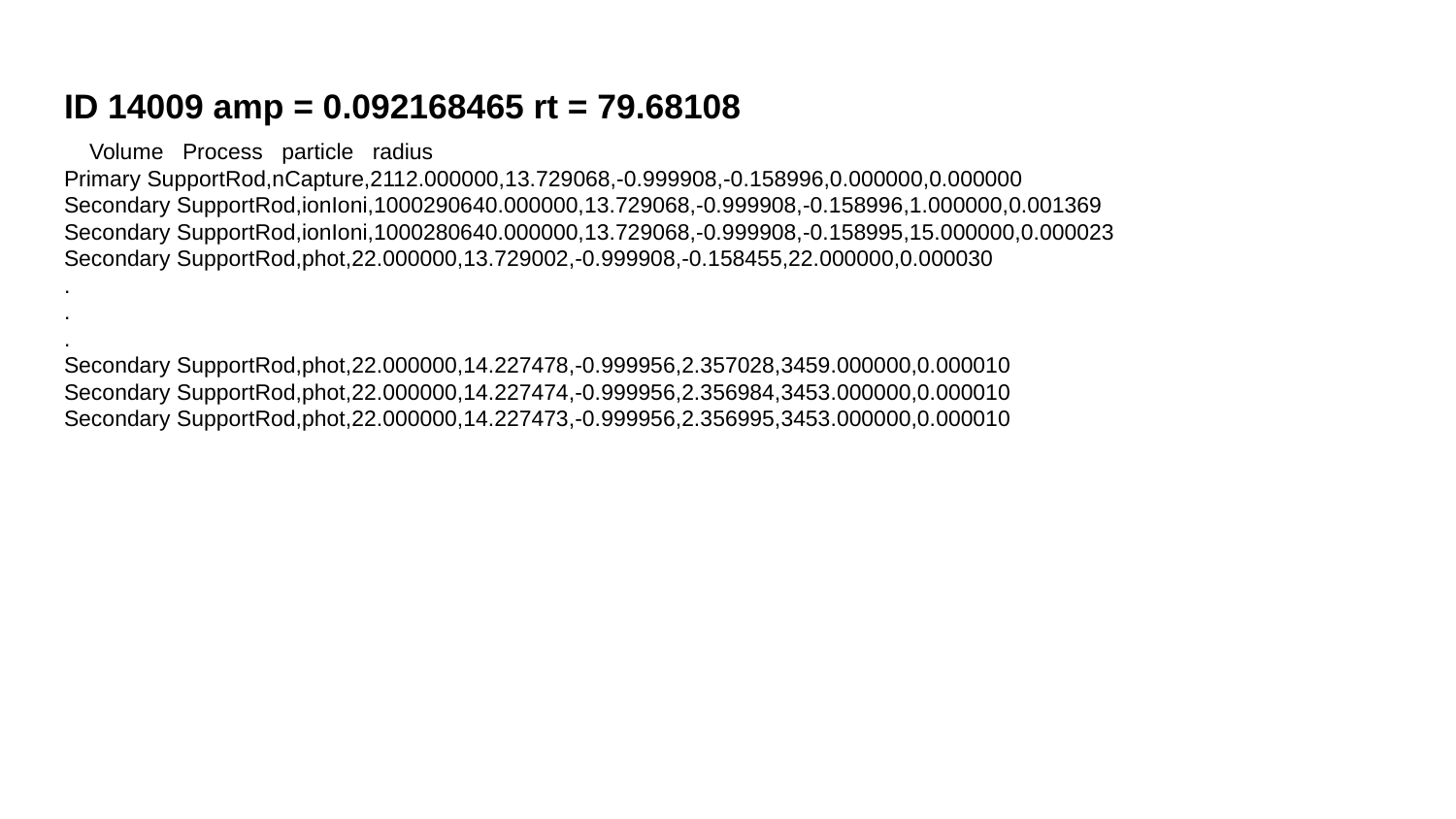

ID 14009 amp = 0.092168465 rt = 79.68108
    Volume   Process   particle   radius
Primary SupportRod,nCapture,2112.000000,13.729068,-0.999908,-0.158996,0.000000,0.000000
Secondary SupportRod,ionIoni,1000290640.000000,13.729068,-0.999908,-0.158996,1.000000,0.001369
Secondary SupportRod,ionIoni,1000280640.000000,13.729068,-0.999908,-0.158995,15.000000,0.000023
Secondary SupportRod,phot,22.000000,13.729002,-0.999908,-0.158455,22.000000,0.000030
.
.
.
Secondary SupportRod,phot,22.000000,14.227478,-0.999956,2.357028,3459.000000,0.000010
Secondary SupportRod,phot,22.000000,14.227474,-0.999956,2.356984,3453.000000,0.000010
Secondary SupportRod,phot,22.000000,14.227473,-0.999956,2.356995,3453.000000,0.000010